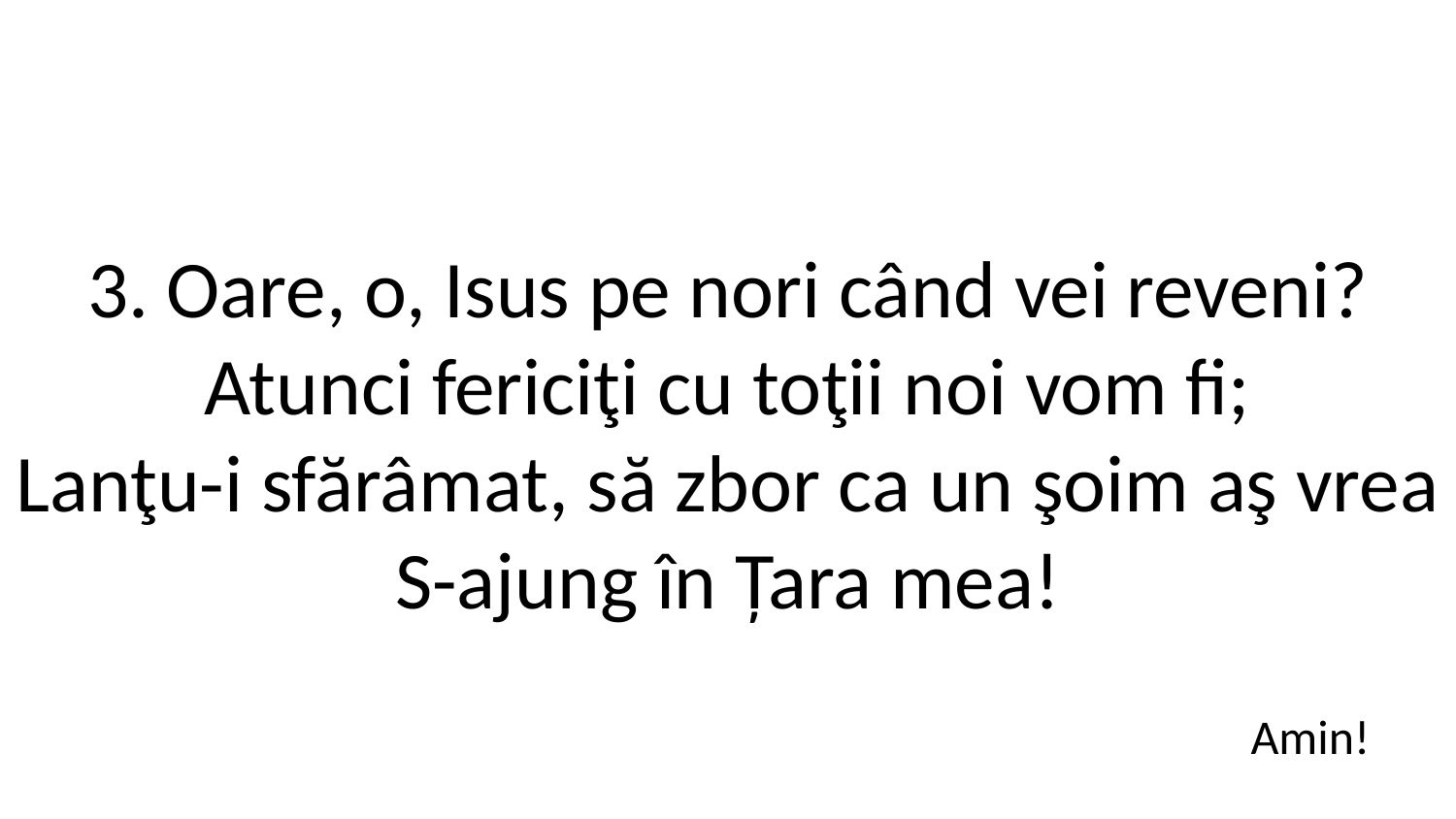

3. Oare, o, Isus pe nori când vei reveni?
Atunci fericiţi cu toţii noi vom fi;
Lanţu-i sfărâmat, să zbor ca un şoim aş vrea
S-ajung în Țara mea!

Amin!